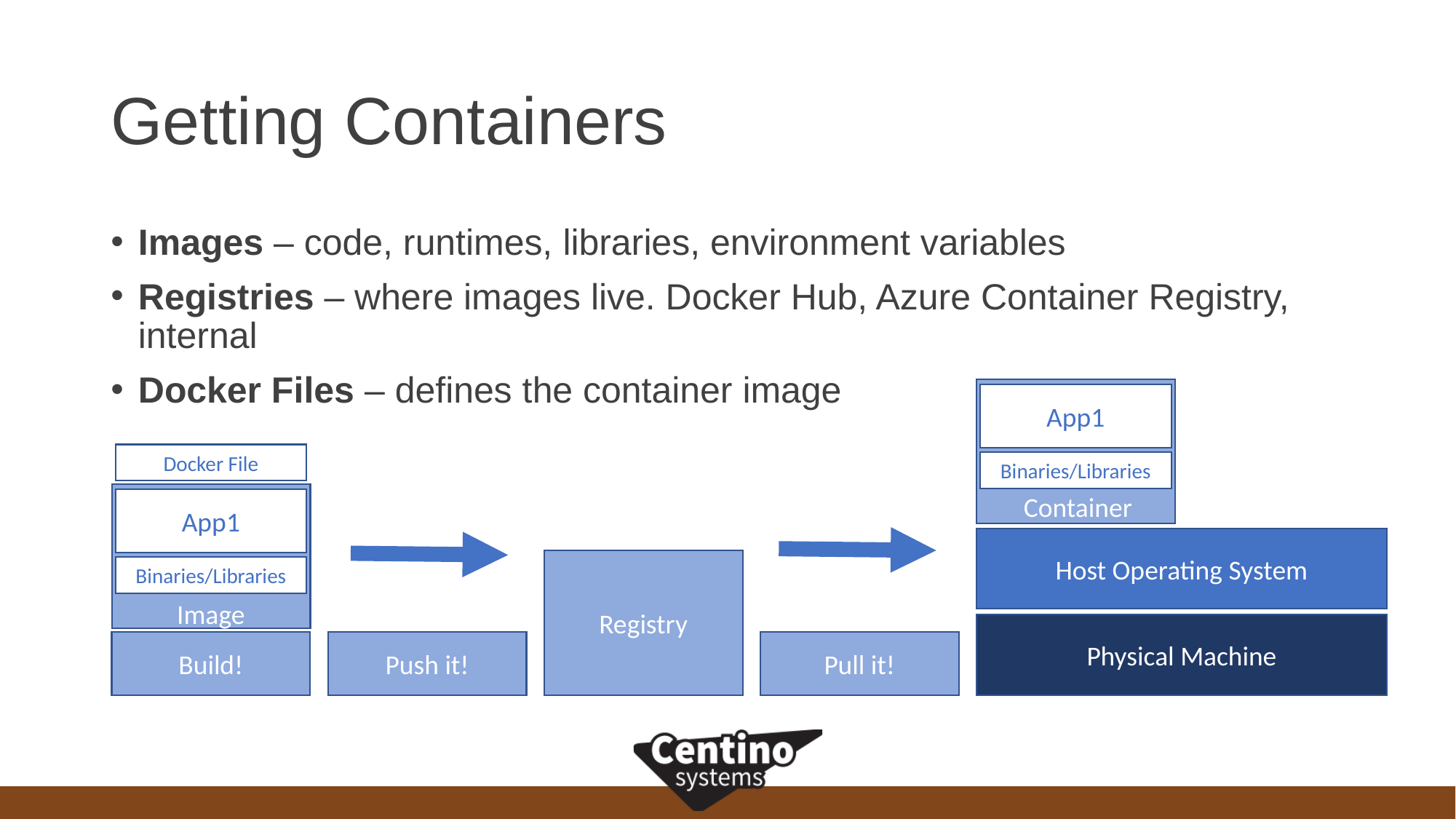

# Getting Containers
Images – code, runtimes, libraries, environment variables
Registries – where images live. Docker Hub, Azure Container Registry, internal
Docker Files – defines the container image

App1
Binaries/Libraries
Container
Docker File

Image
App1
Host Operating System
Physical Machine
Registry
Binaries/Libraries
Build!
Push it!
Pull it!